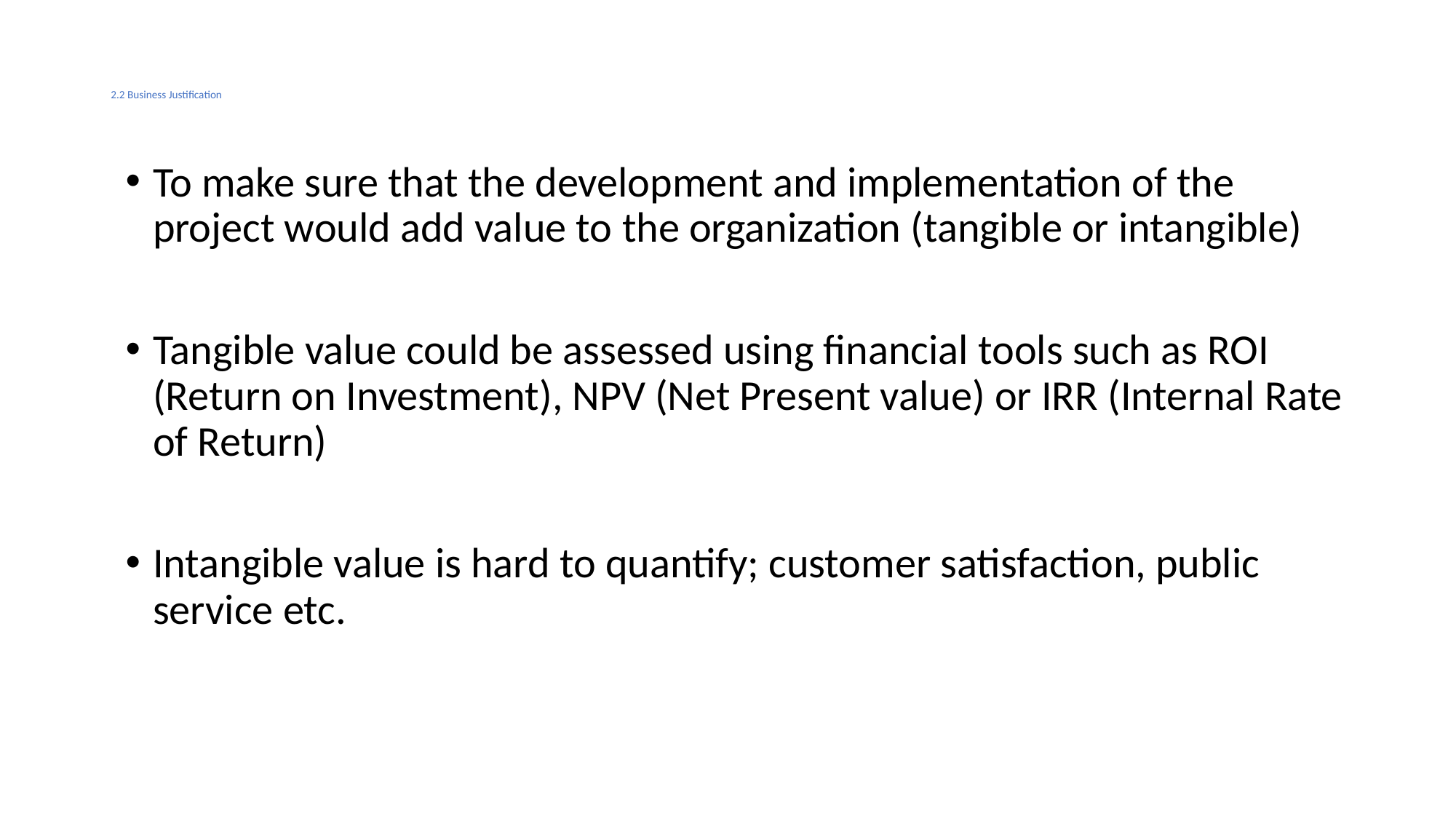

# 2.2 Business Justification
To make sure that the development and implementation of the project would add value to the organization (tangible or intangible)

Tangible value could be assessed using financial tools such as ROI (Return on Investment), NPV (Net Present value) or IRR (Internal Rate of Return)

Intangible value is hard to quantify; customer satisfaction, public service etc.